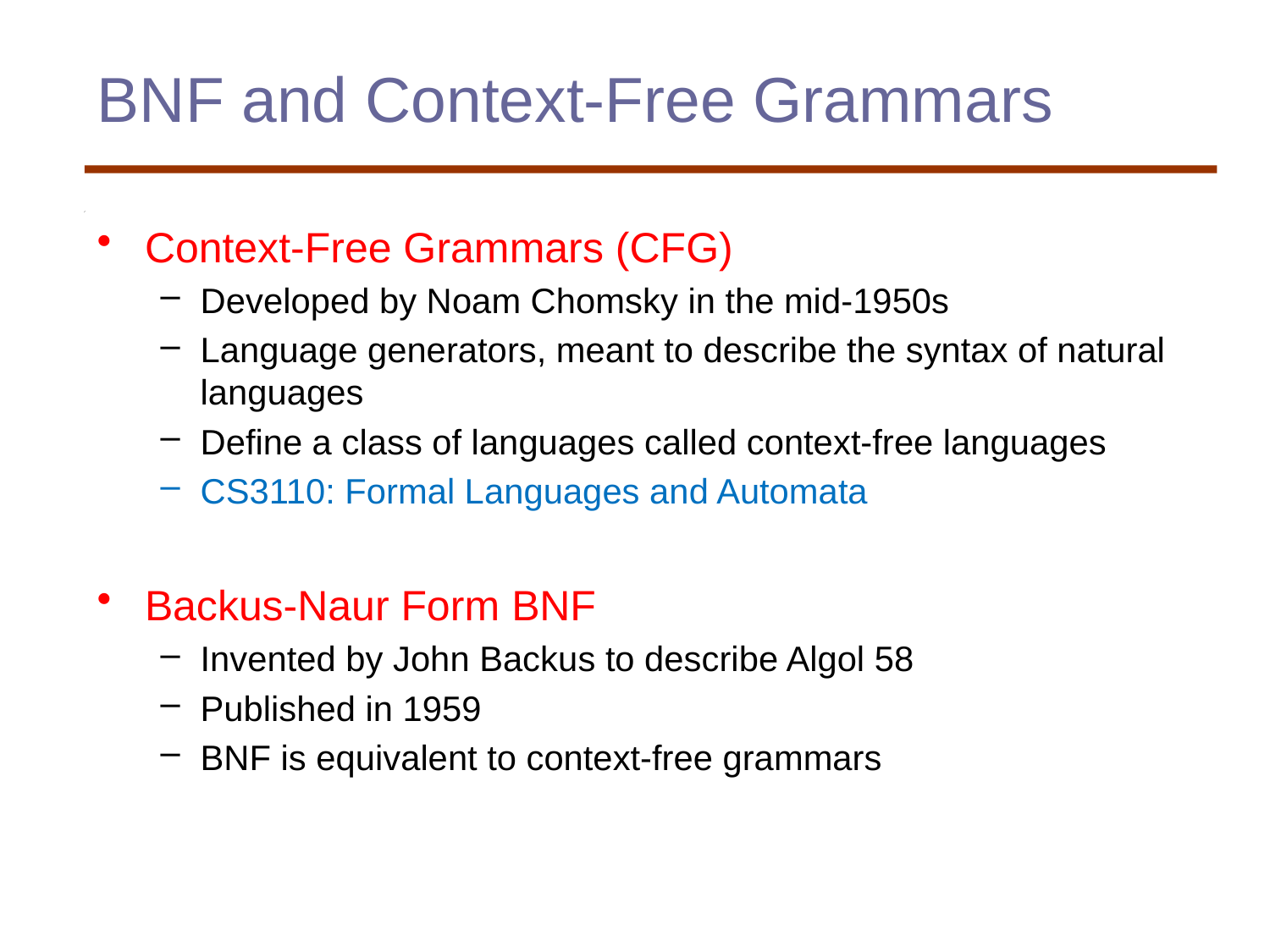

# BNF and Context-Free Grammars
Context-Free Grammars (CFG)
Developed by Noam Chomsky in the mid-1950s
Language generators, meant to describe the syntax of natural languages
Define a class of languages called context-free languages
CS3110: Formal Languages and Automata

Backus-Naur Form BNF
Invented by John Backus to describe Algol 58
Published in 1959
BNF is equivalent to context-free grammars